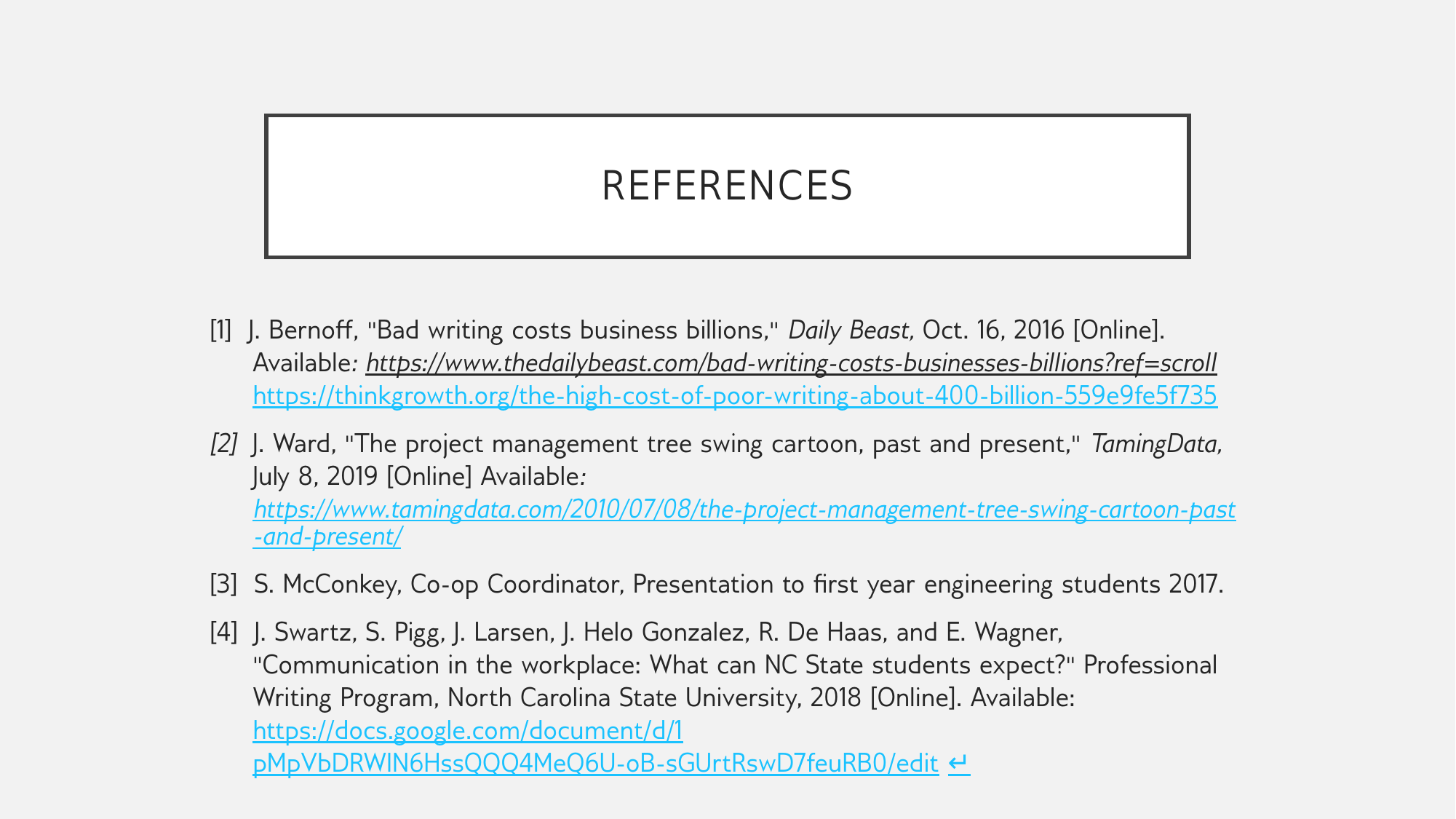

# References
[1]  J. Bernoff, "Bad writing costs business billions," Daily Beast, Oct. 16, 2016 [Online]. Available: https://www.thedailybeast.com/bad-writing-costs-businesses-billions?ref=scroll https://thinkgrowth.org/the-high-cost-of-poor-writing-about-400-billion-559e9fe5f735
[2]  J. Ward, "The project management tree swing cartoon, past and present," TamingData, July 8, 2019 [Online] Available: https://www.tamingdata.com/2010/07/08/the-project-management-tree-swing-cartoon-past-and-present/
[3]  S. McConkey, Co-op Coordinator, Presentation to first year engineering students 2017.
[4]  J. Swartz, S. Pigg, J. Larsen, J. Helo Gonzalez, R. De Haas, and E. Wagner, "Communication in the workplace: What can NC State students expect?" Professional Writing Program, North Carolina State University, 2018 [Online]. Available: https://docs.google.com/document/d/1 pMpVbDRWIN6HssQQQ4MeQ6U-oB-sGUrtRswD7feuRB0/edit ↵